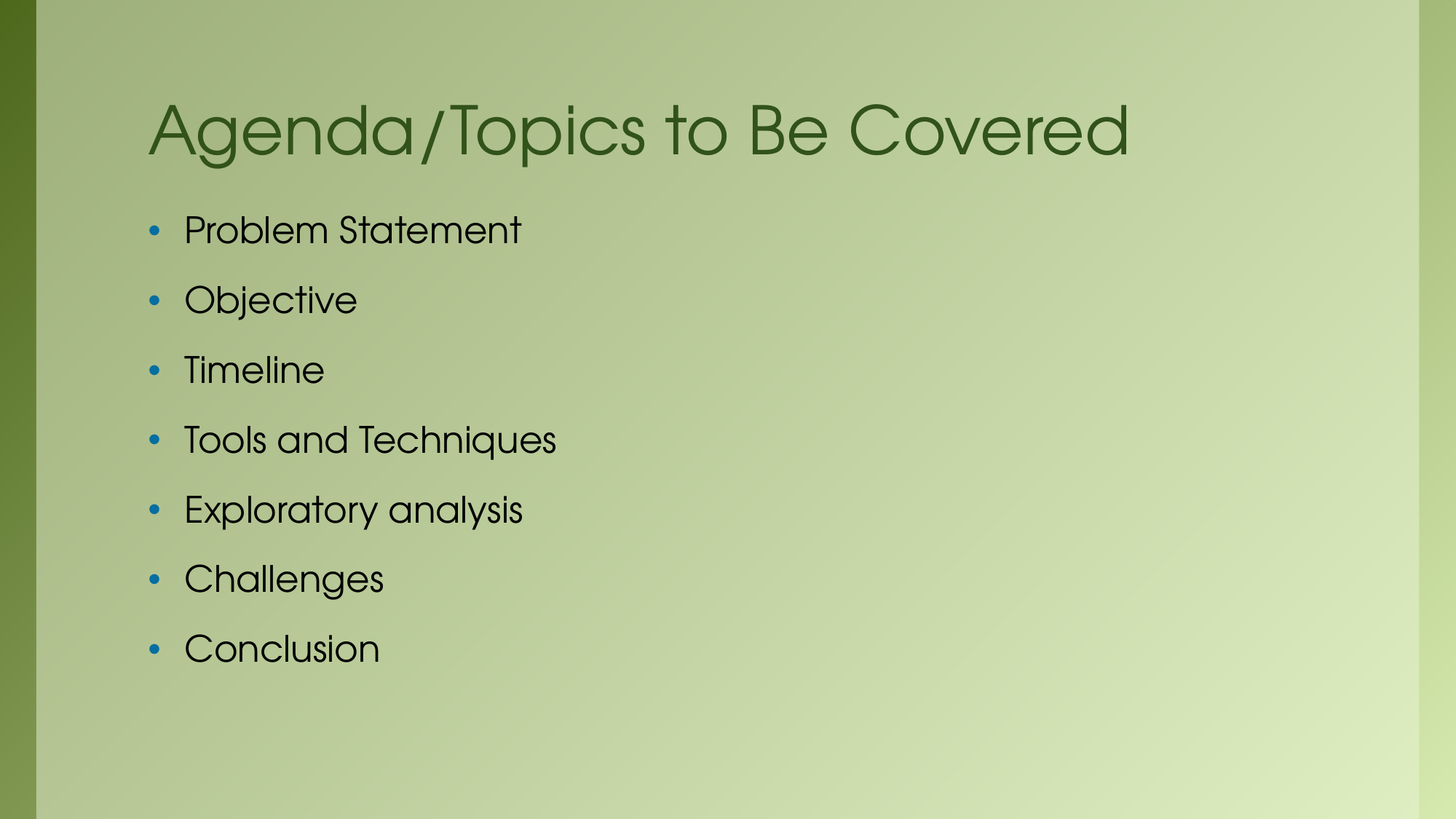

# Agenda/Topics to Be Covered
Problem Statement
Objective
Timeline
Tools and Techniques
Exploratory analysis
Challenges
Conclusion